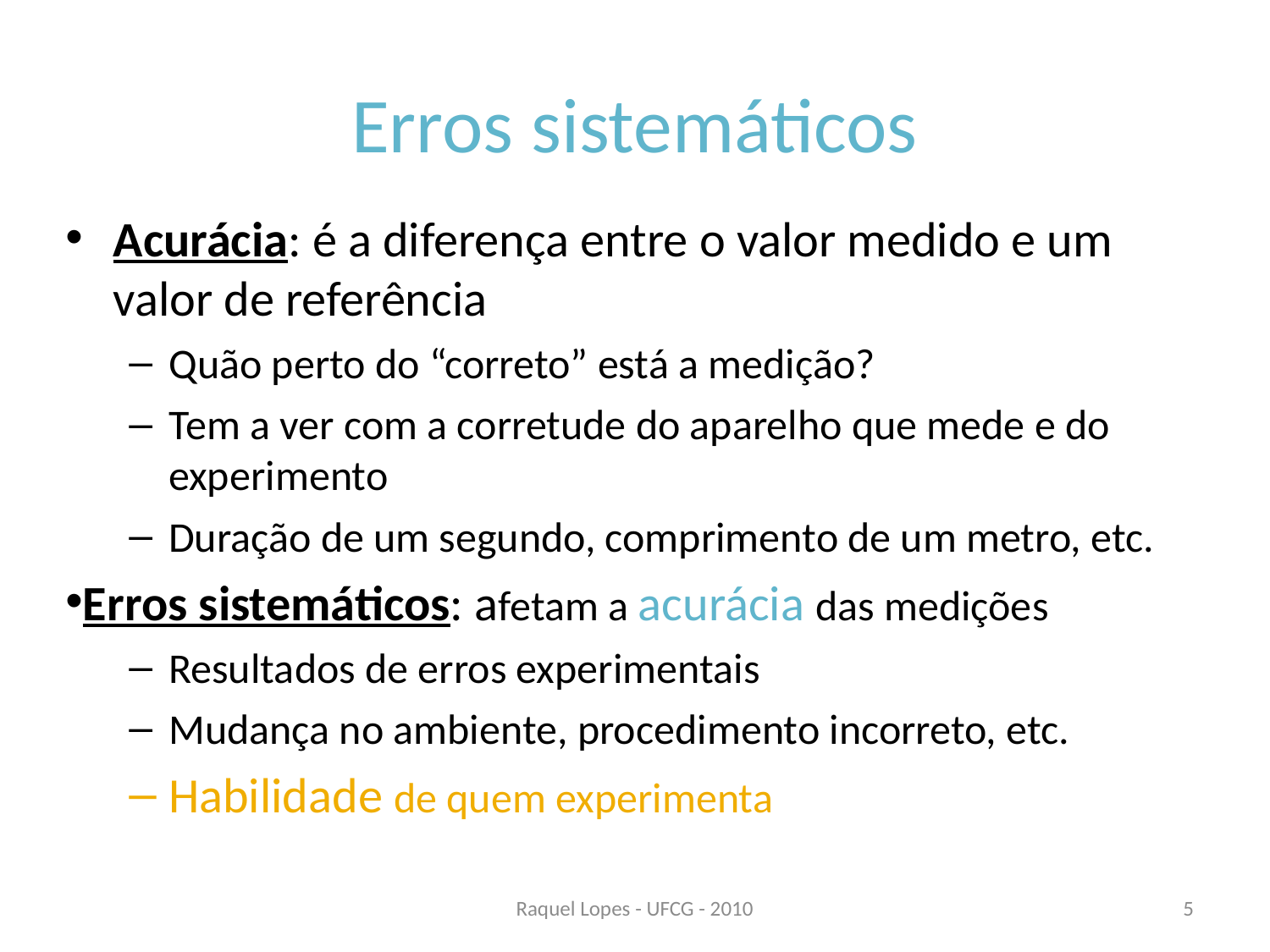

# Erros sistemáticos
Acurácia: é a diferença entre o valor medido e um valor de referência
Quão perto do “correto” está a medição?
Tem a ver com a corretude do aparelho que mede e do experimento
Duração de um segundo, comprimento de um metro, etc.
Erros sistemáticos: afetam a acurácia das medições
Resultados de erros experimentais
Mudança no ambiente, procedimento incorreto, etc.
Habilidade de quem experimenta
Raquel Lopes - UFCG - 2010
5